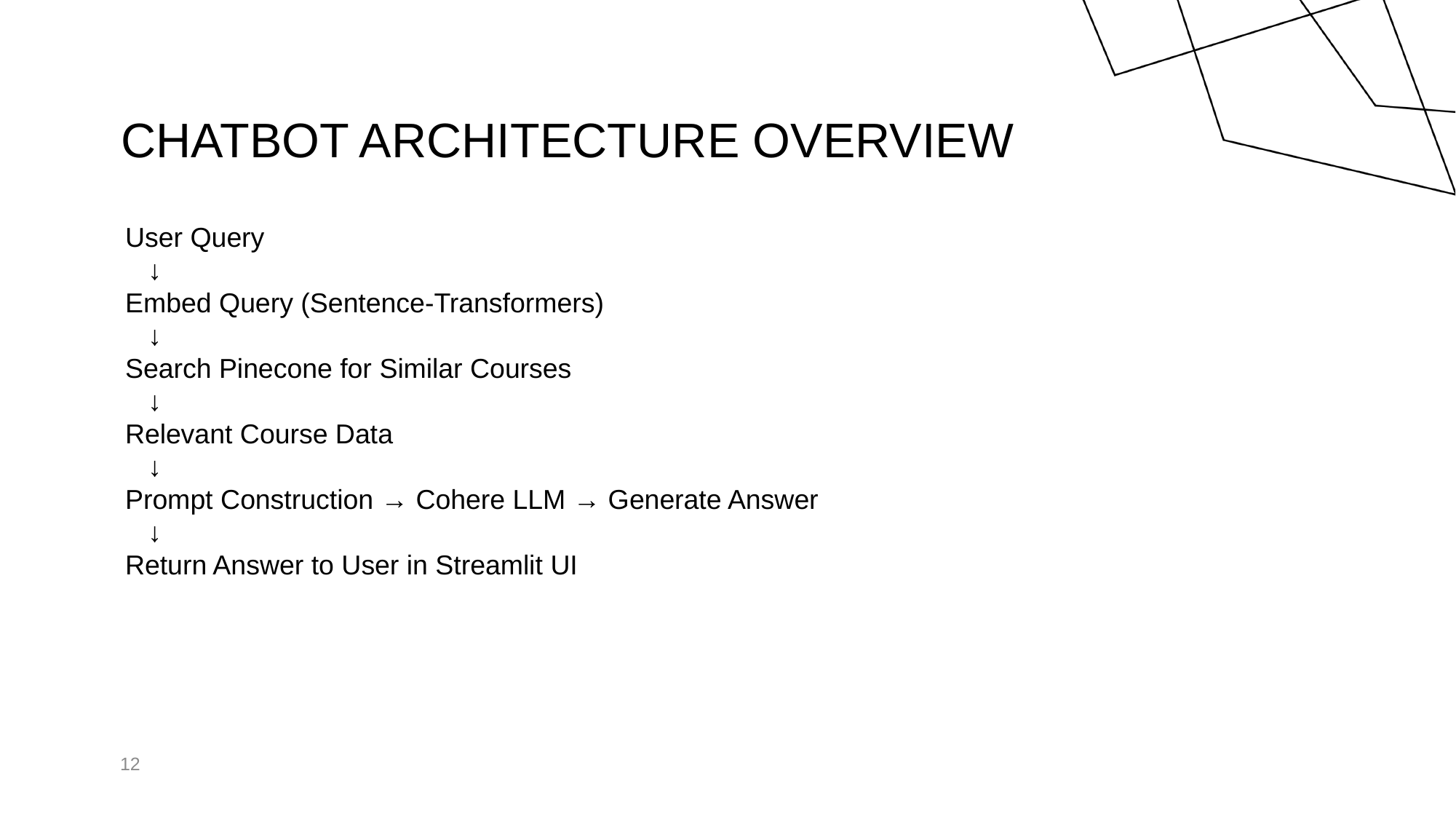

# Chatbot Architecture Overview
User Query
   ↓
Embed Query (Sentence-Transformers)
   ↓
Search Pinecone for Similar Courses
   ↓
Relevant Course Data
   ↓
Prompt Construction → Cohere LLM → Generate Answer
   ↓
Return Answer to User in Streamlit UI

12